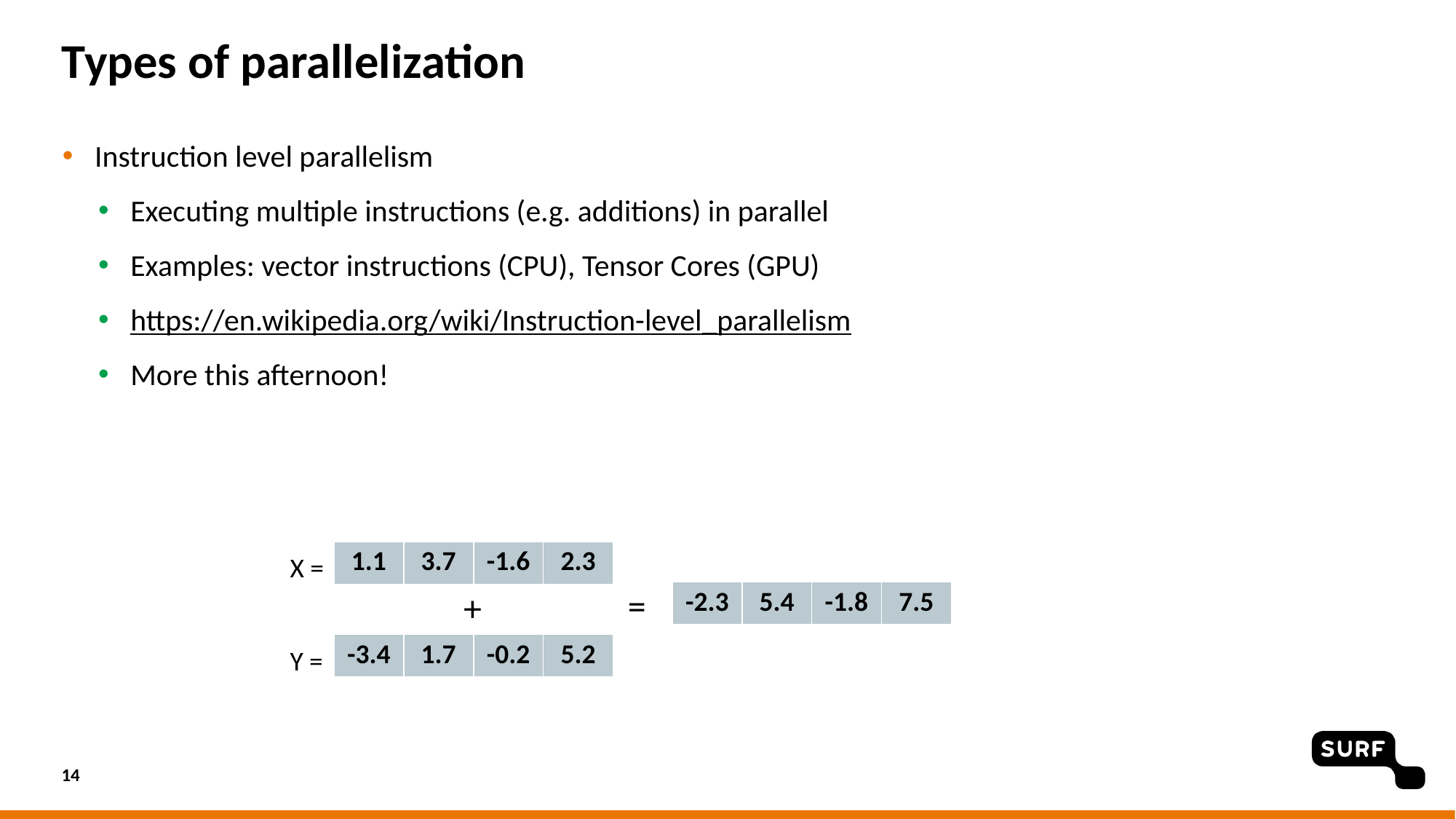

# Types of parallelization
Instruction level parallelism
Executing multiple instructions (e.g. additions) in parallel
Examples: vector instructions (CPU), Tensor Cores (GPU)
https://en.wikipedia.org/wiki/Instruction-level_parallelism
More this afternoon!

| 1.1 | 3.7 | -1.6 | 2.3 |
| --- | --- | --- | --- |
X =
=
+
| -2.3 | 5.4 | -1.8 | 7.5 |
| --- | --- | --- | --- |
| -3.4 | 1.7 | -0.2 | 5.2 |
| --- | --- | --- | --- |
Y =
14